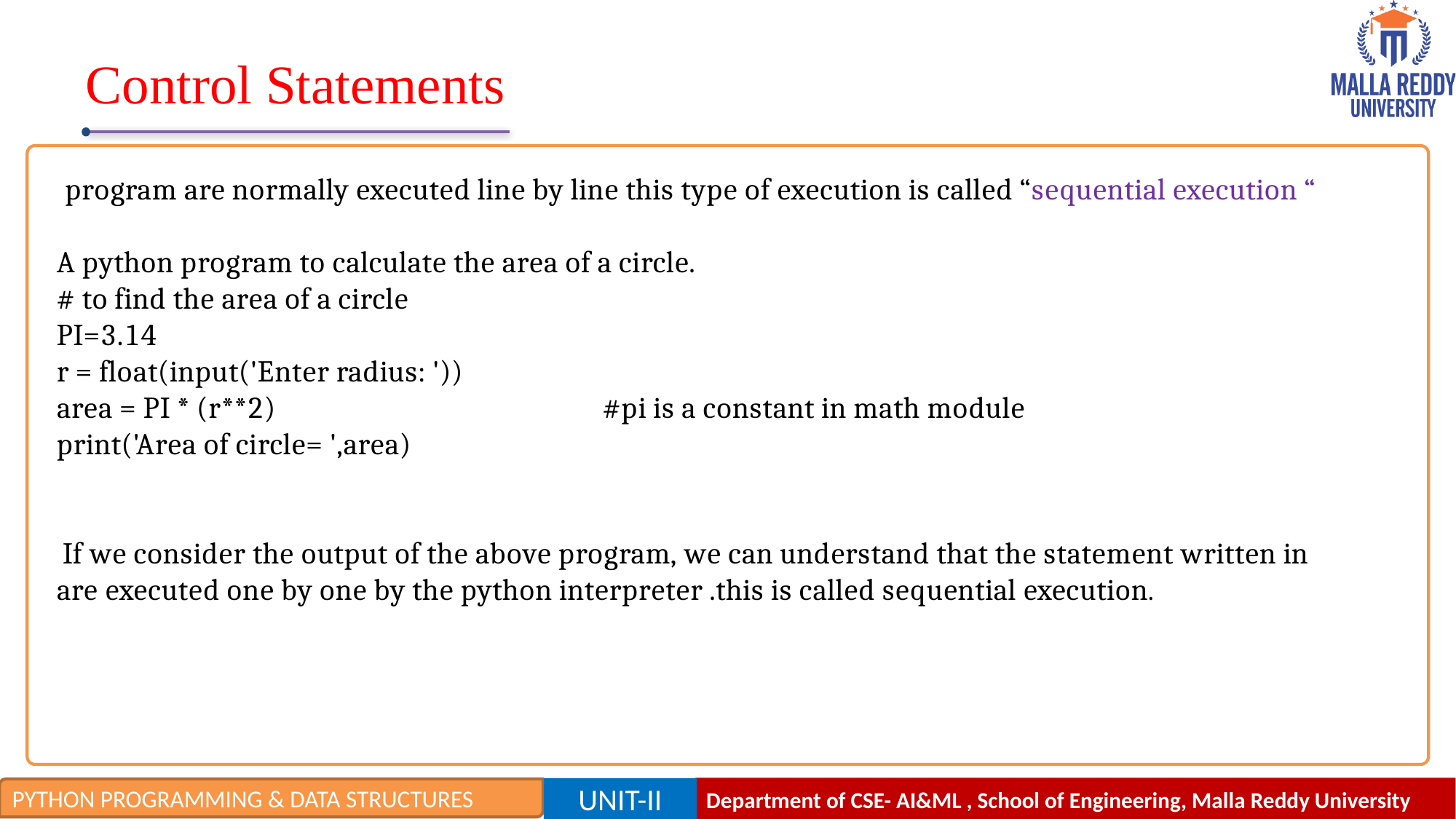

# Control Statements

 program are normally executed line by line this type of execution is called “sequential execution “

A python program to calculate the area of a circle.
# to find the area of a circle
PI=3.14
r = float(input('Enter radius: '))
area = PI * (r**2) 			#pi is a constant in math module
print('Area of circle= ',area)

 If we consider the output of the above program, we can understand that the statement written in   are executed one by one by the python interpreter .this is called sequential execution.